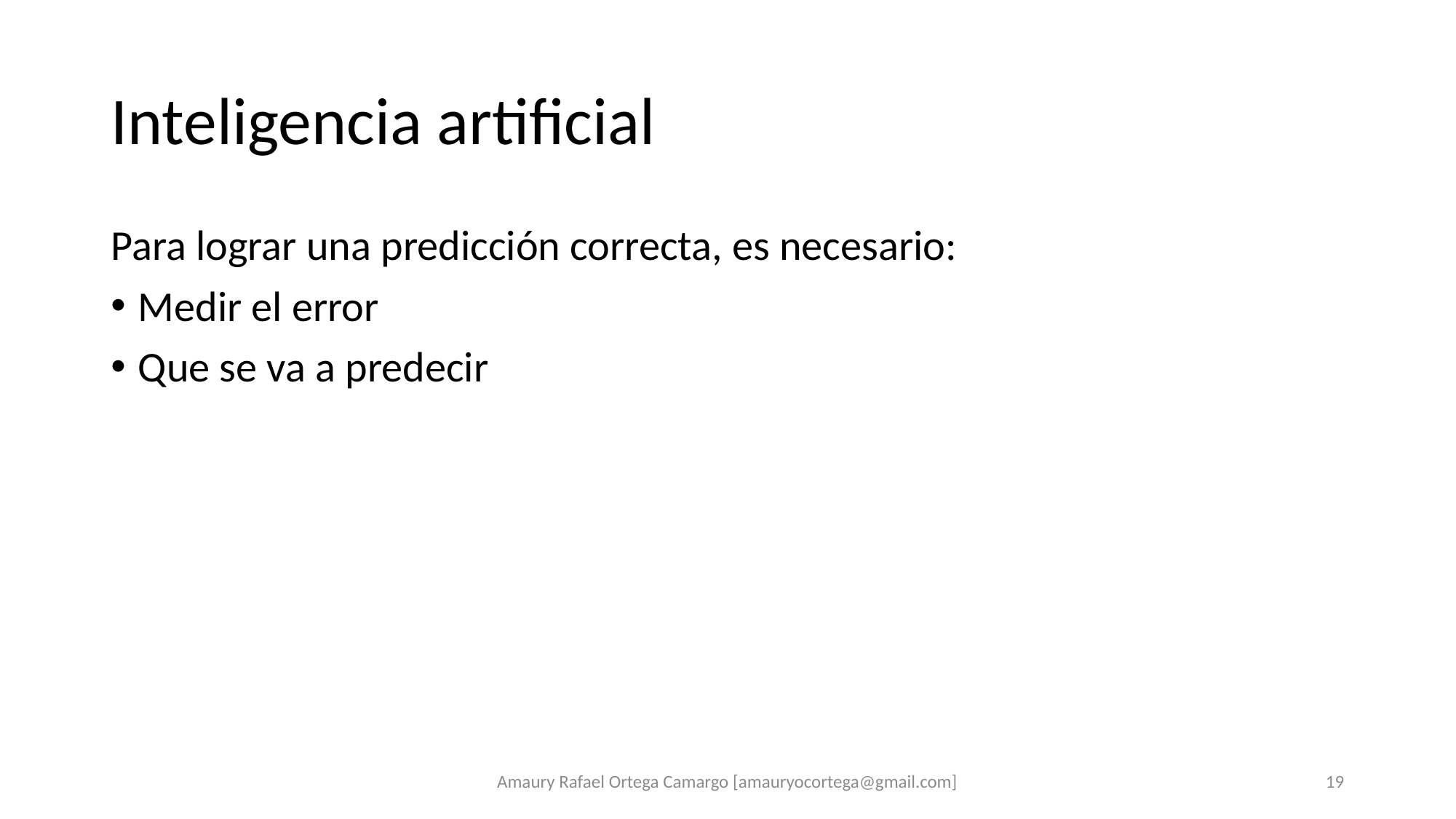

# Inteligencia artificial
Para lograr una predicción correcta, es necesario:
Medir el error
Que se va a predecir
Amaury Rafael Ortega Camargo [amauryocortega@gmail.com]
19